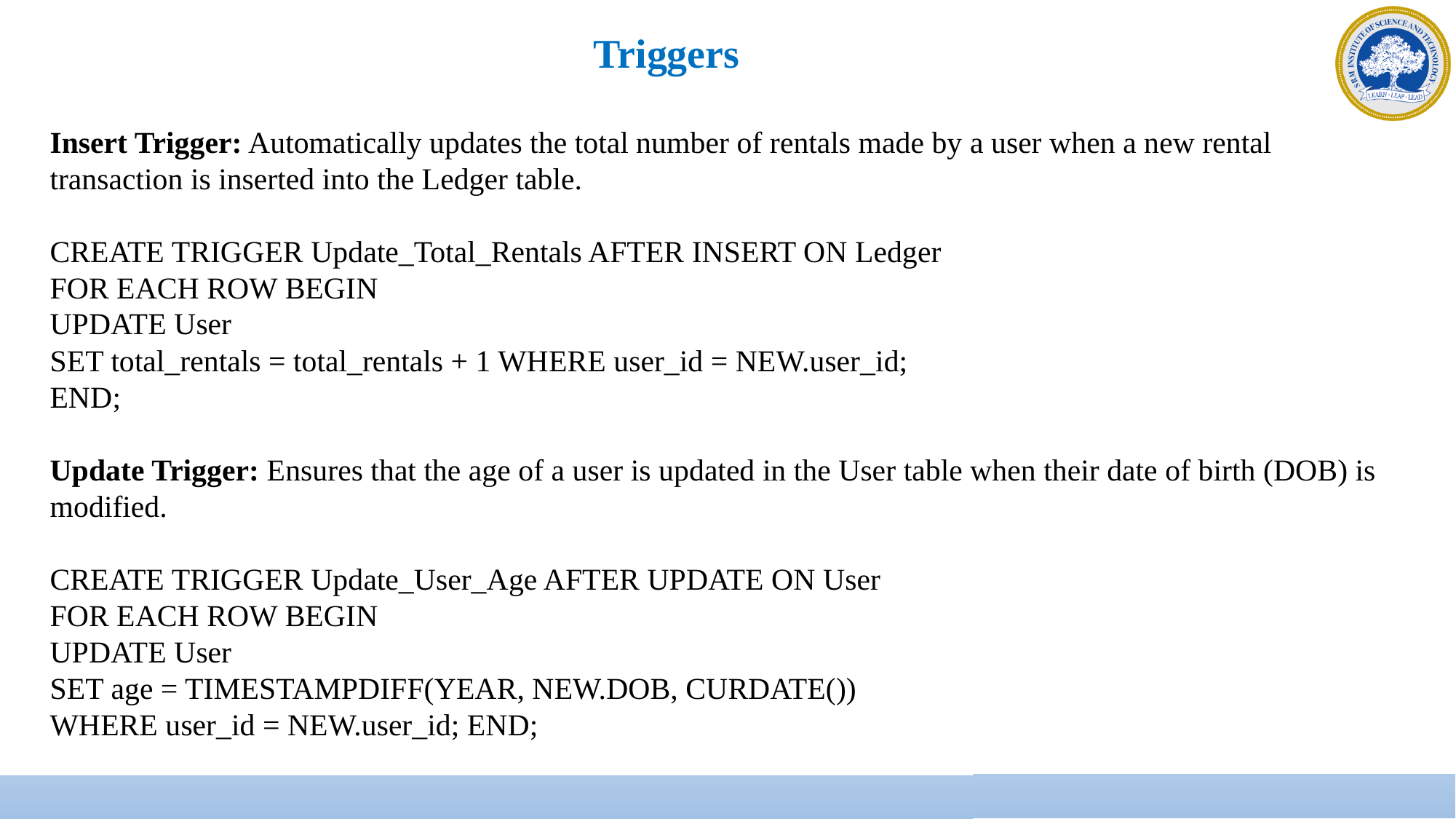

Triggers
Insert Trigger: Automatically updates the total number of rentals made by a user when a new rental transaction is inserted into the Ledger table.

CREATE TRIGGER Update_Total_Rentals AFTER INSERT ON Ledger
FOR EACH ROW BEGIN
UPDATE User
SET total_rentals = total_rentals + 1 WHERE user_id = NEW.user_id;
END;

Update Trigger: Ensures that the age of a user is updated in the User table when their date of birth (DOB) is modified.

CREATE TRIGGER Update_User_Age AFTER UPDATE ON User
FOR EACH ROW BEGIN
UPDATE User
SET age = TIMESTAMPDIFF(YEAR, NEW.DOB, CURDATE())
WHERE user_id = NEW.user_id; END;
20